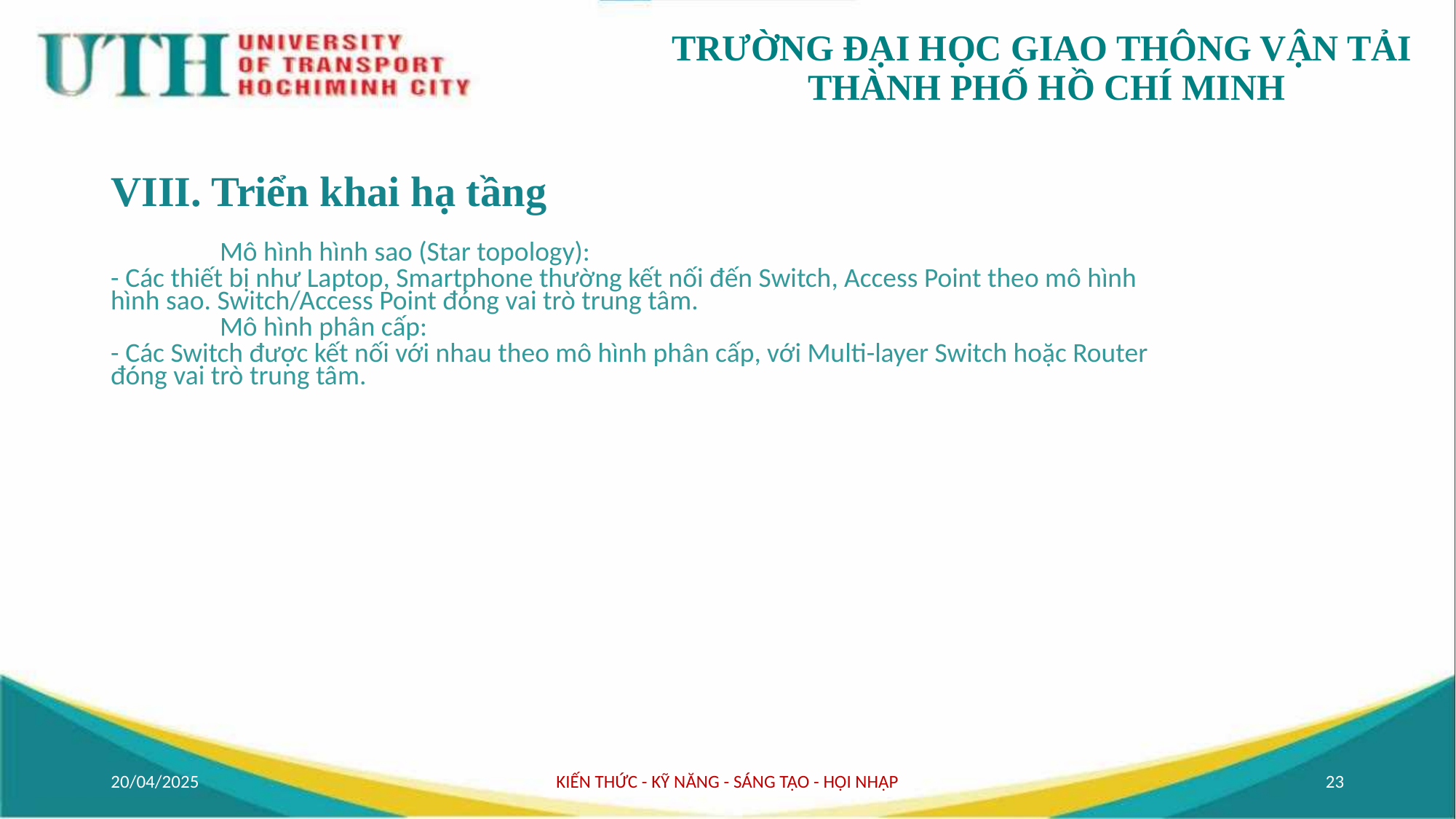

# VIII. Triển khai hạ tầng
	Mô hình hình sao (Star topology):
- Các thiết bị như Laptop, Smartphone thường kết nối đến Switch, Access Point theo mô hình hình sao. Switch/Access Point đóng vai trò trung tâm.
	Mô hình phân cấp:
- Các Switch được kết nối với nhau theo mô hình phân cấp, với Multi-layer Switch hoặc Router đóng vai trò trung tâm.
20/04/2025
KIẾN THỨC - KỸ NĂNG - SÁNG TẠO - HỘI NHẬP
23